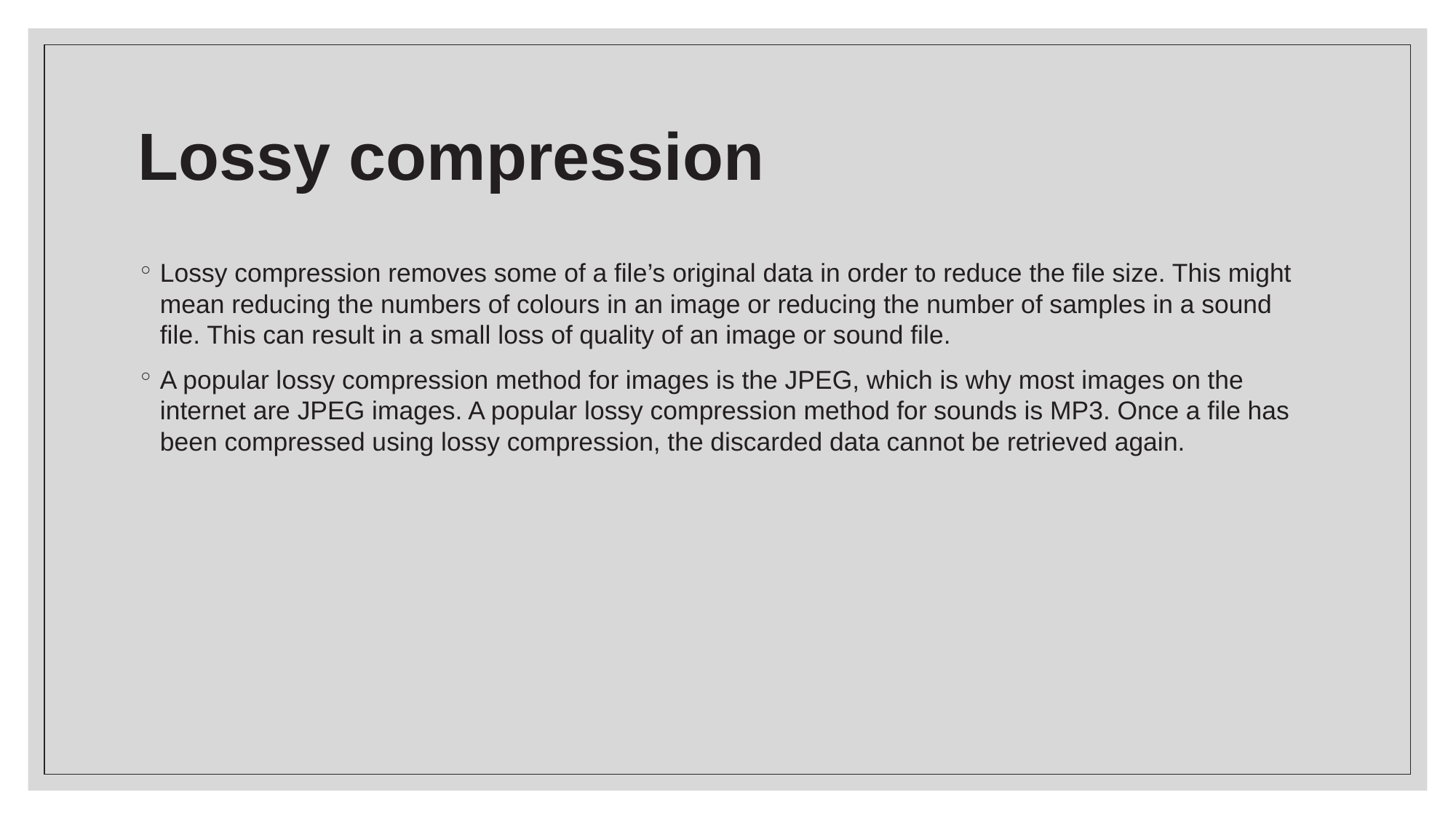

# Lossy compression
Lossy compression removes some of a file’s original data in order to reduce the file size. This might mean reducing the numbers of colours in an image or reducing the number of samples in a sound file. This can result in a small loss of quality of an image or sound file.
A popular lossy compression method for images is the JPEG, which is why most images on the internet are JPEG images. A popular lossy compression method for sounds is MP3. Once a file has been compressed using lossy compression, the discarded data cannot be retrieved again.